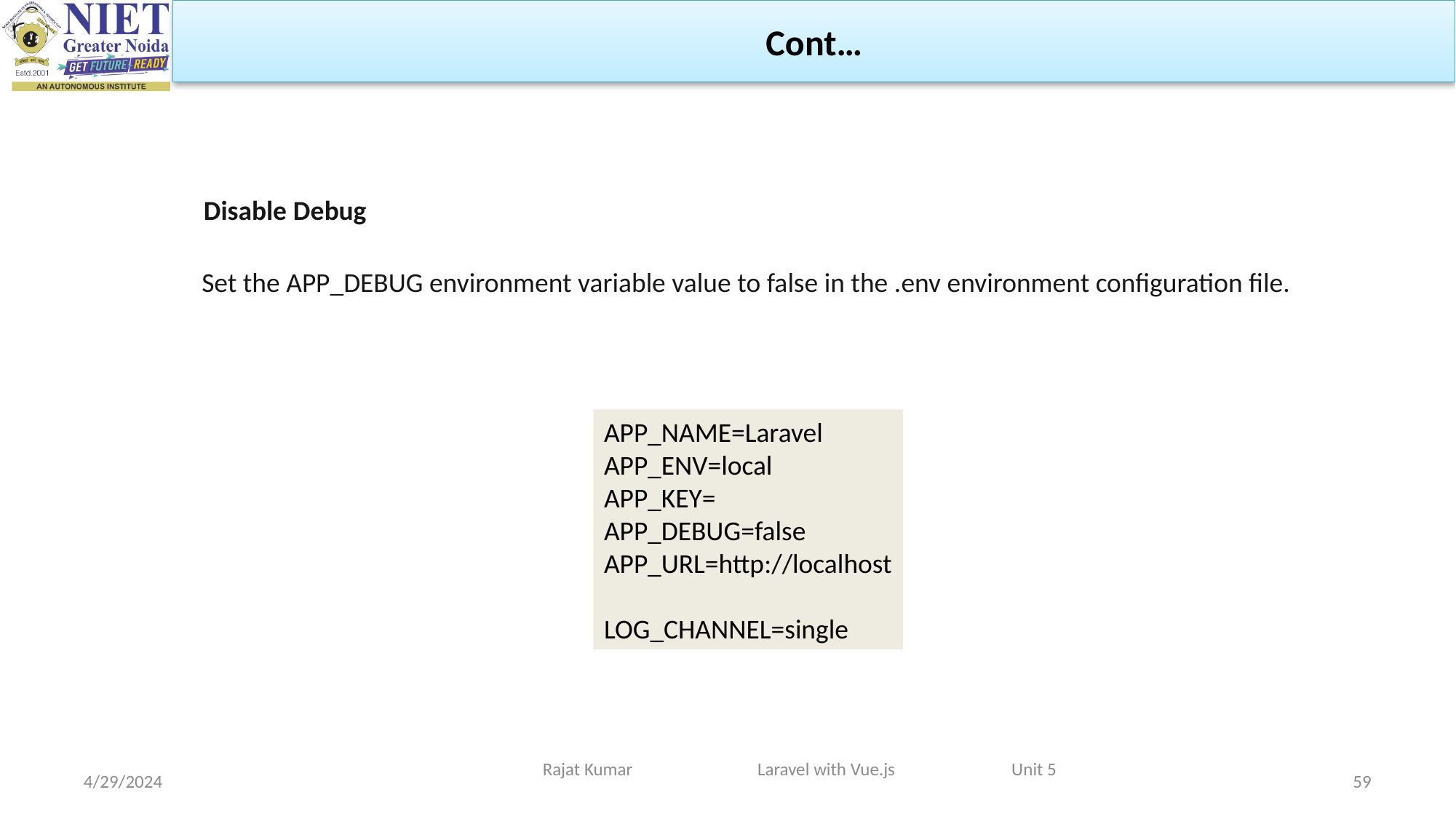

Cont…
Disable Debug
Set the APP_DEBUG environment variable value to false in the .env environment configuration file.
APP_NAME=Laravel
APP_ENV=local
APP_KEY=
APP_DEBUG=false
APP_URL=http://localhost

LOG_CHANNEL=single
Rajat Kumar                              Laravel with Vue.js                            Unit 5
4/29/2024
59